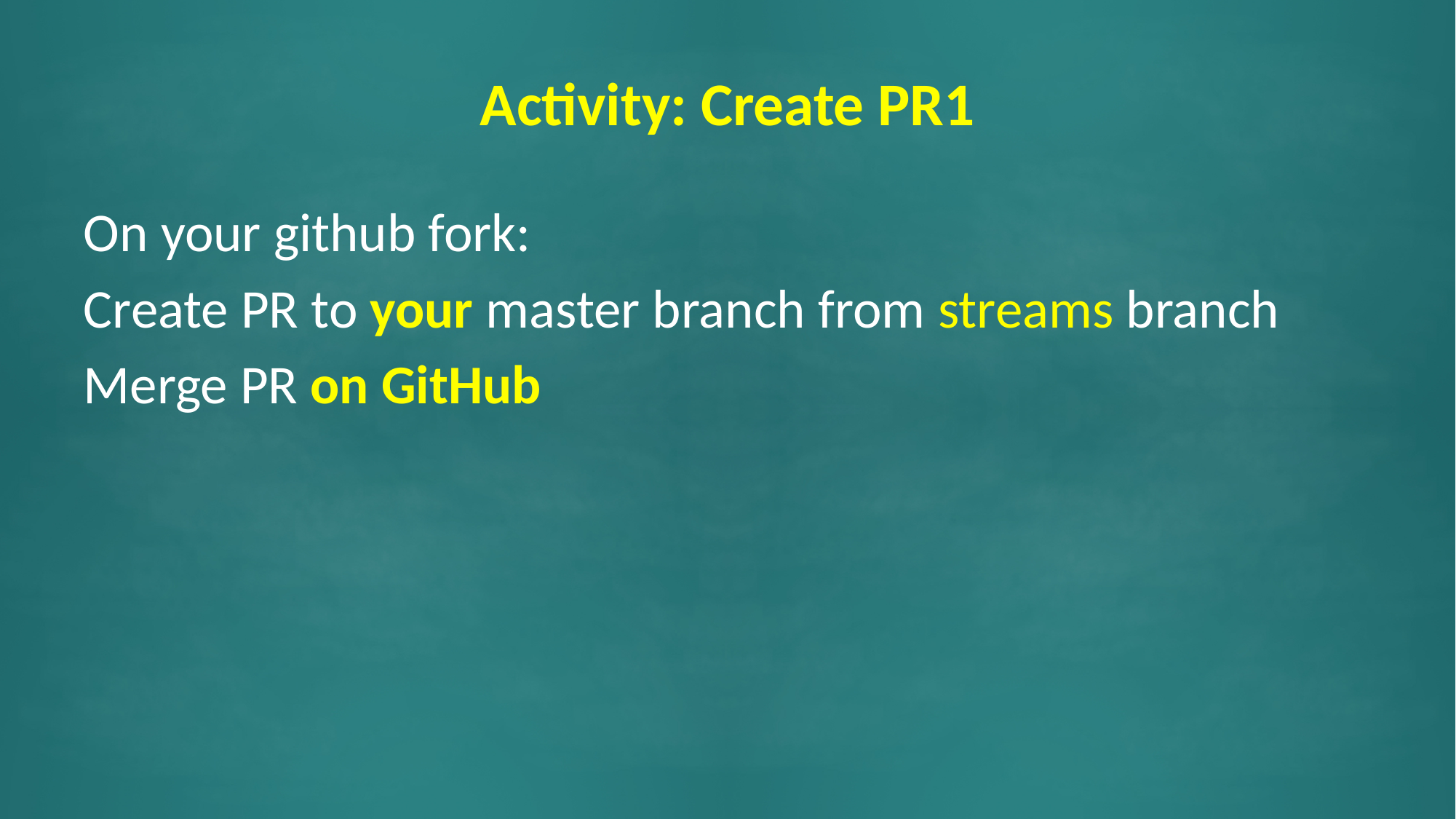

# Activity: Create PR1
On your github fork:
Create PR to your master branch from streams branch
Merge PR on GitHub